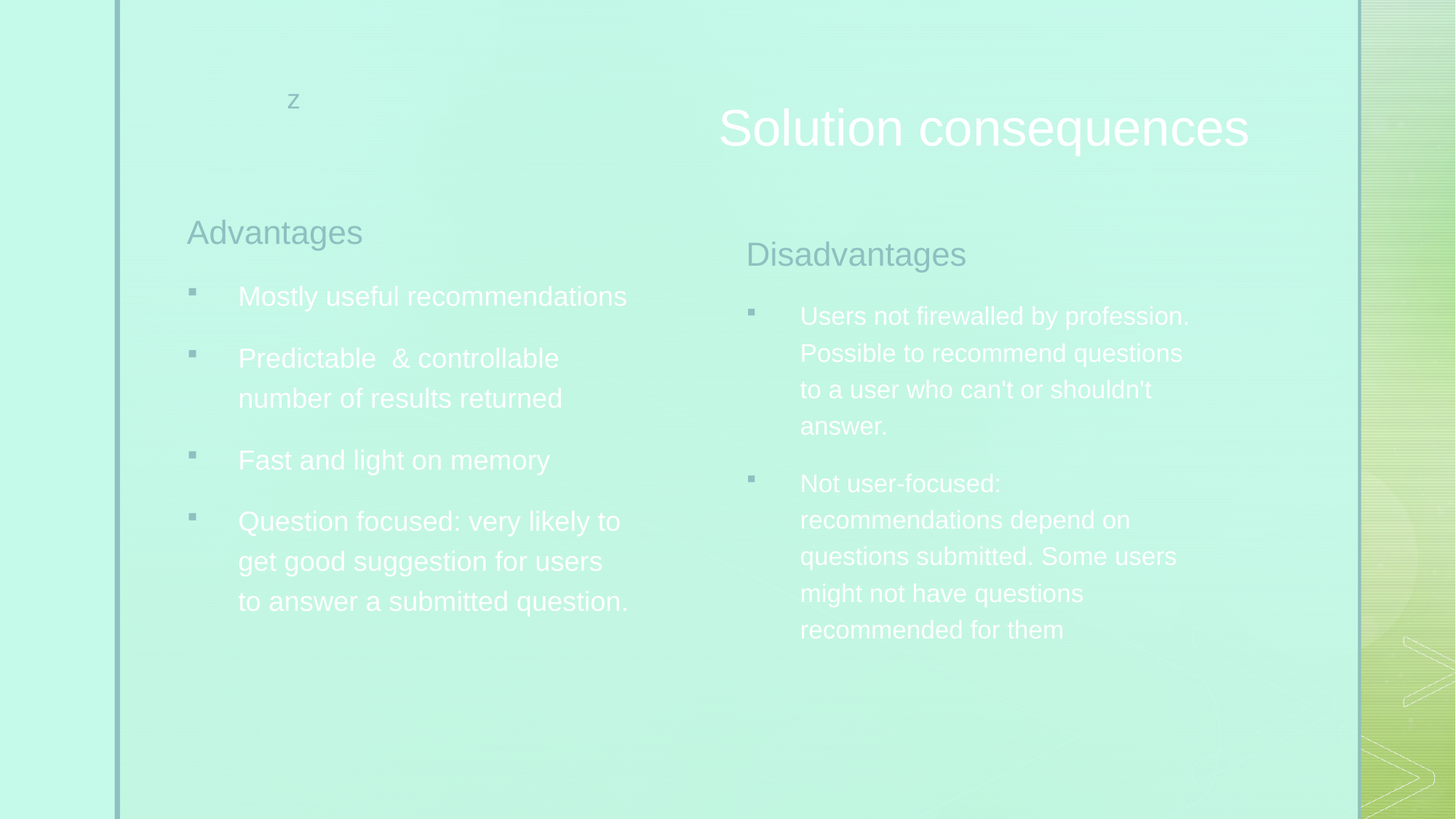

Solution consequences
Advantages
Disadvantages
Mostly useful recommendations
Predictable  & controllable number of results returned
Fast and light on memory
Question focused: very likely to get good suggestion for users to answer a submitted question.
Users not firewalled by profession. Possible to recommend questions to a user who can't or shouldn't answer.
Not user-focused: recommendations depend on questions submitted. Some users might not have questions recommended for them